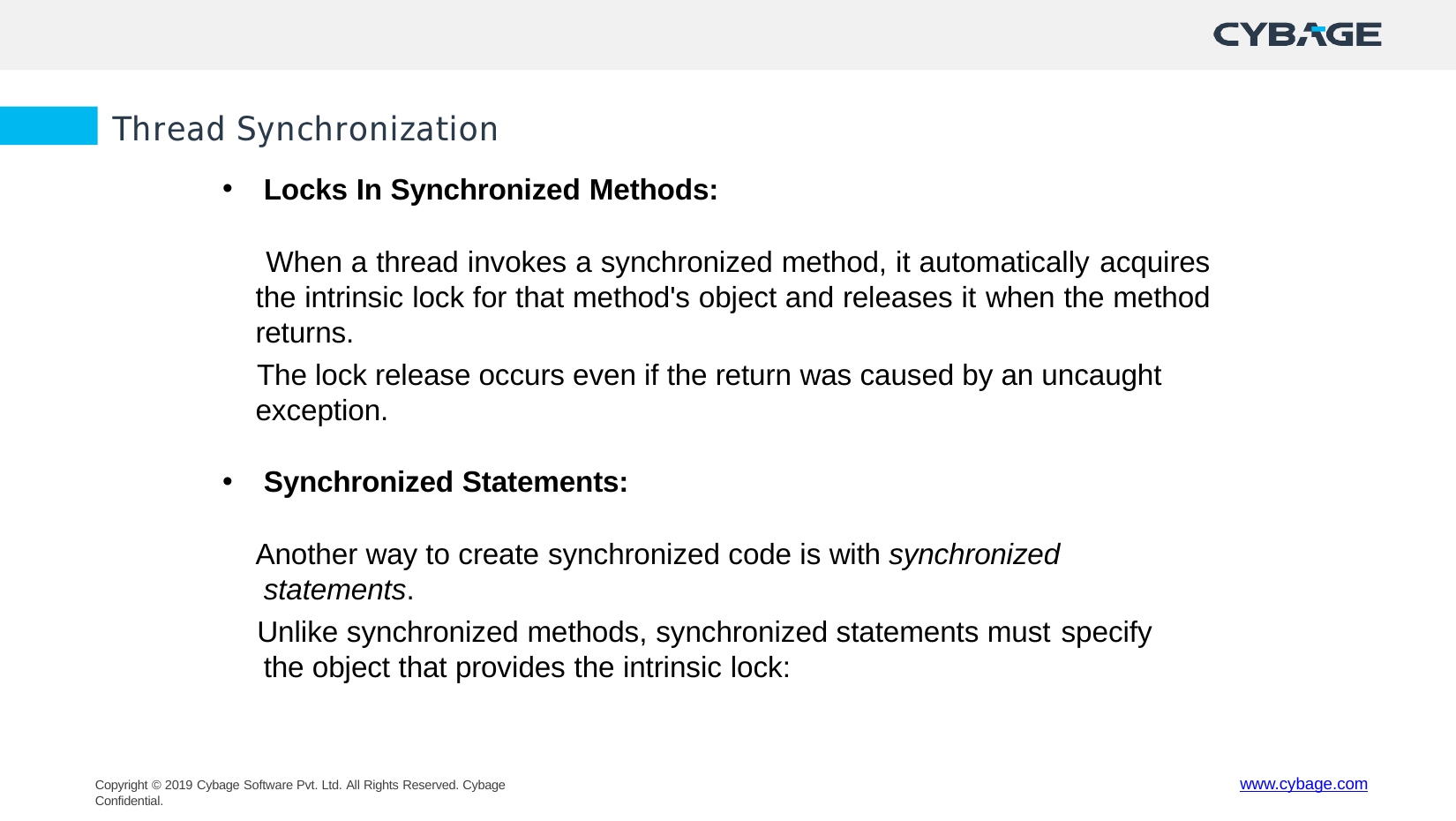

# Thread Synchronization
Locks In Synchronized Methods:

When a thread invokes a synchronized method, it automatically acquires  the intrinsic lock for that method's object and releases it when the method  returns.
The lock release occurs even if the return was caused by an uncaught  exception.

Synchronized Statements:

Another way to create synchronized code is with synchronized  statements.
Unlike synchronized methods, synchronized statements must specify  the object that provides the intrinsic lock:
www.cybage.com
Copyright © 2019 Cybage Software Pvt. Ltd. All Rights Reserved. Cybage Confidential.